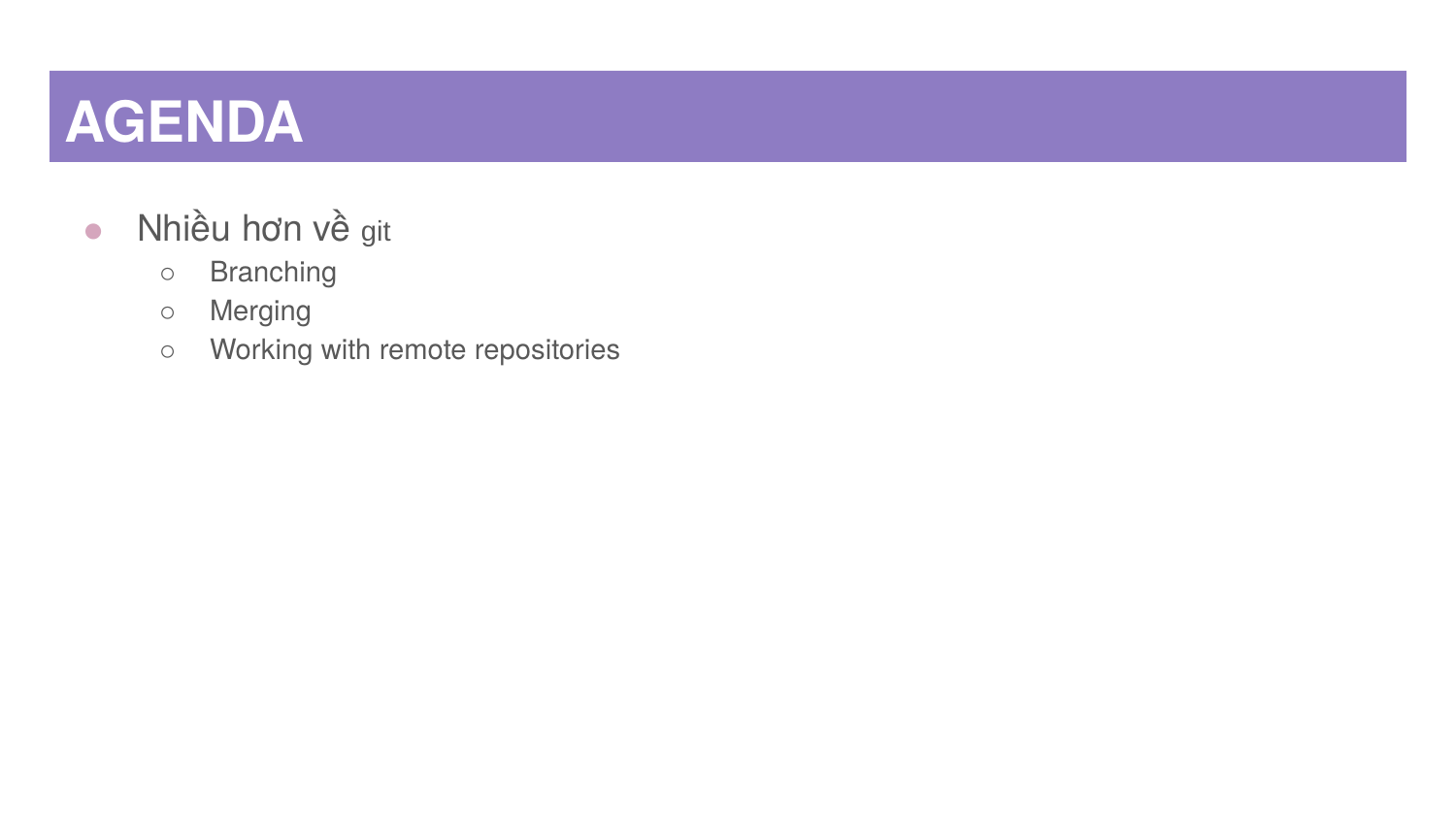

# AGENDA
Nhiều hơn về git
Branching
Merging
Working with remote repositories